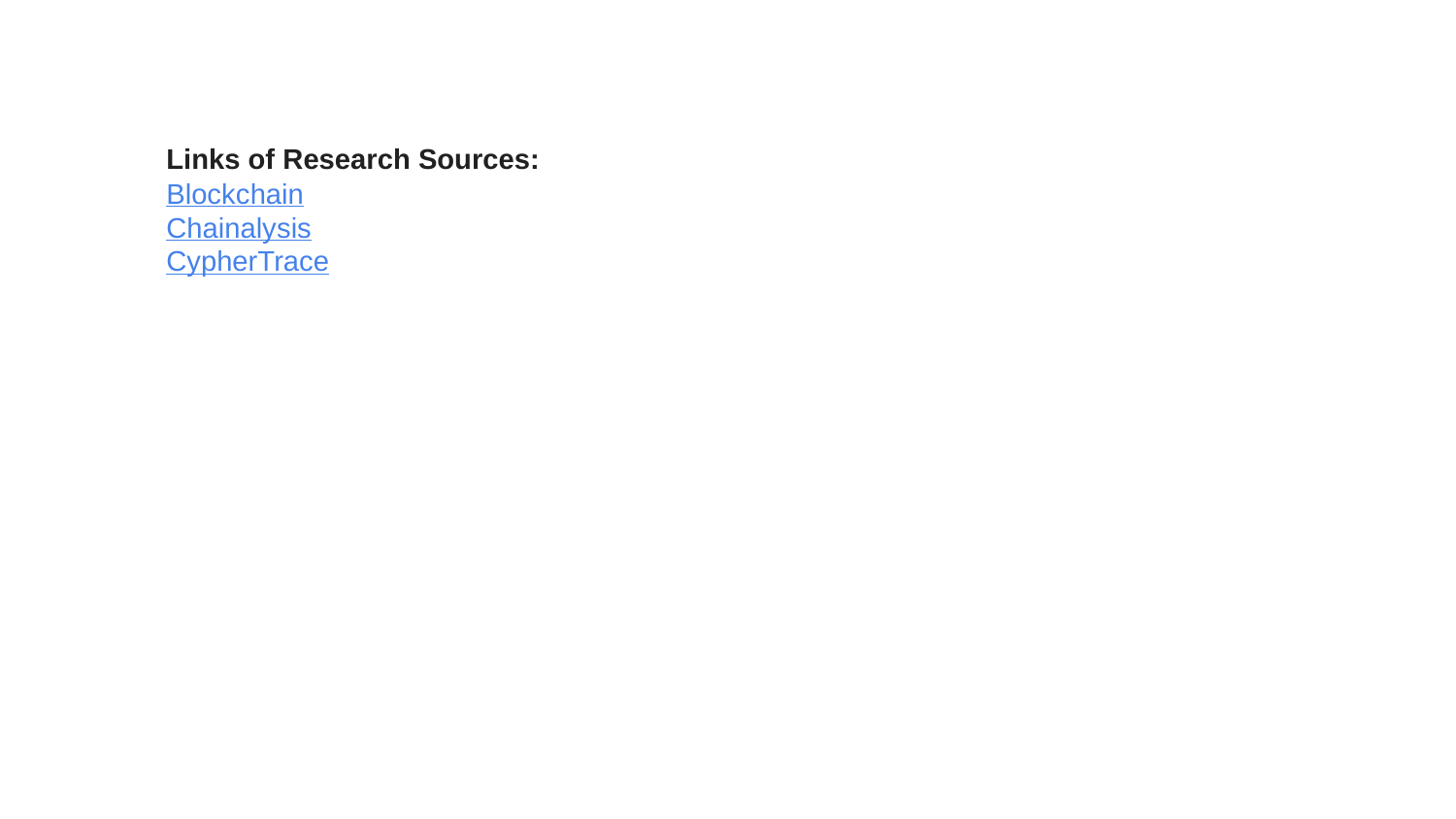

Links of Research Sources:
Blockchain
Chainalysis
CypherTrace